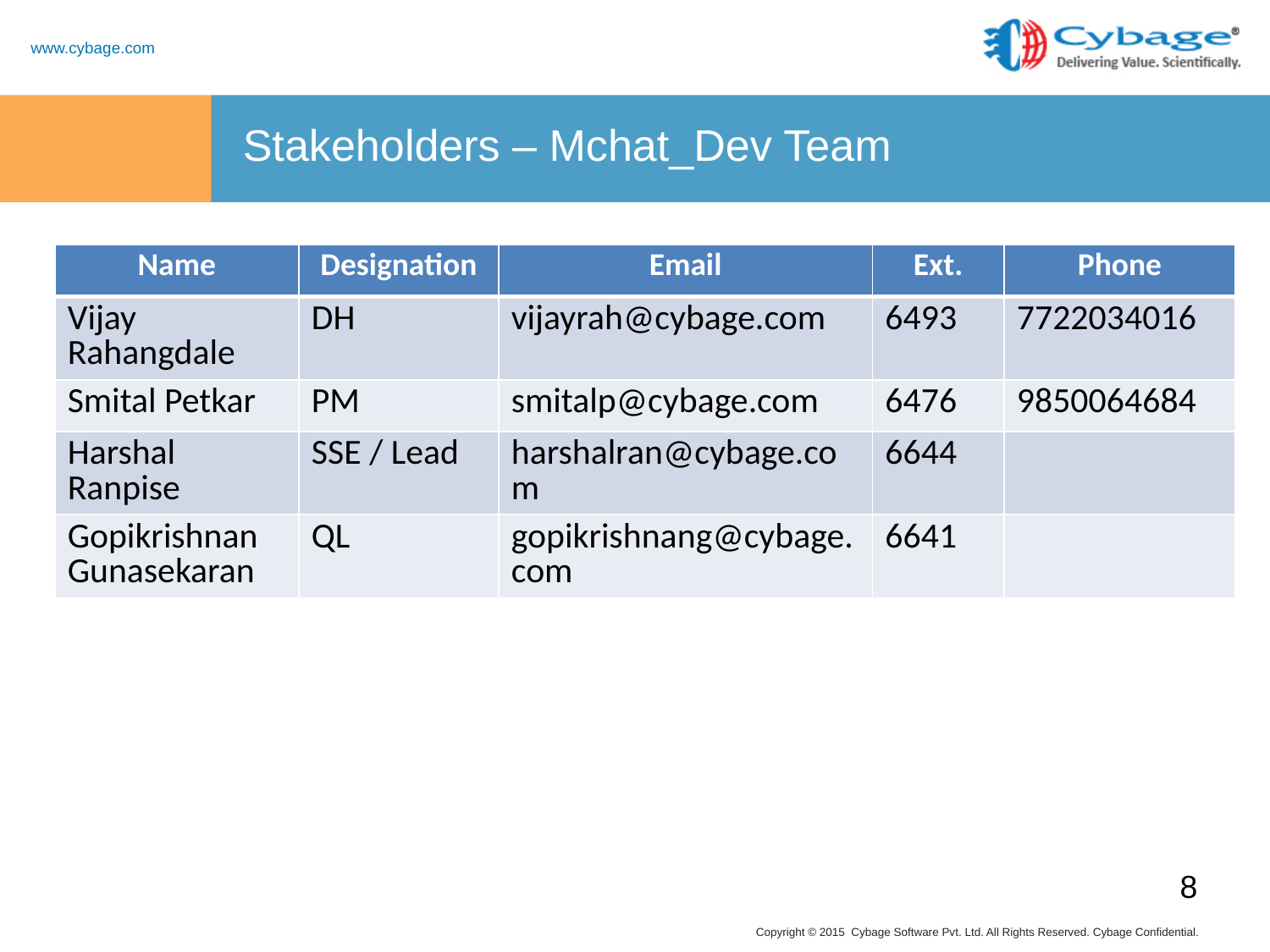

# Stakeholders – Mchat_Dev Team
| Name | Designation | Email | Ext. | Phone |
| --- | --- | --- | --- | --- |
| Vijay Rahangdale | DH | vijayrah@cybage.com | 6493 | 7722034016 |
| Smital Petkar | PM | smitalp@cybage.com | 6476 | 9850064684 |
| Harshal Ranpise | SSE / Lead | harshalran@cybage.com | 6644 |  |
| Gopikrishnan Gunasekaran | QL | gopikrishnang@cybage.com | 6641 |  |
8